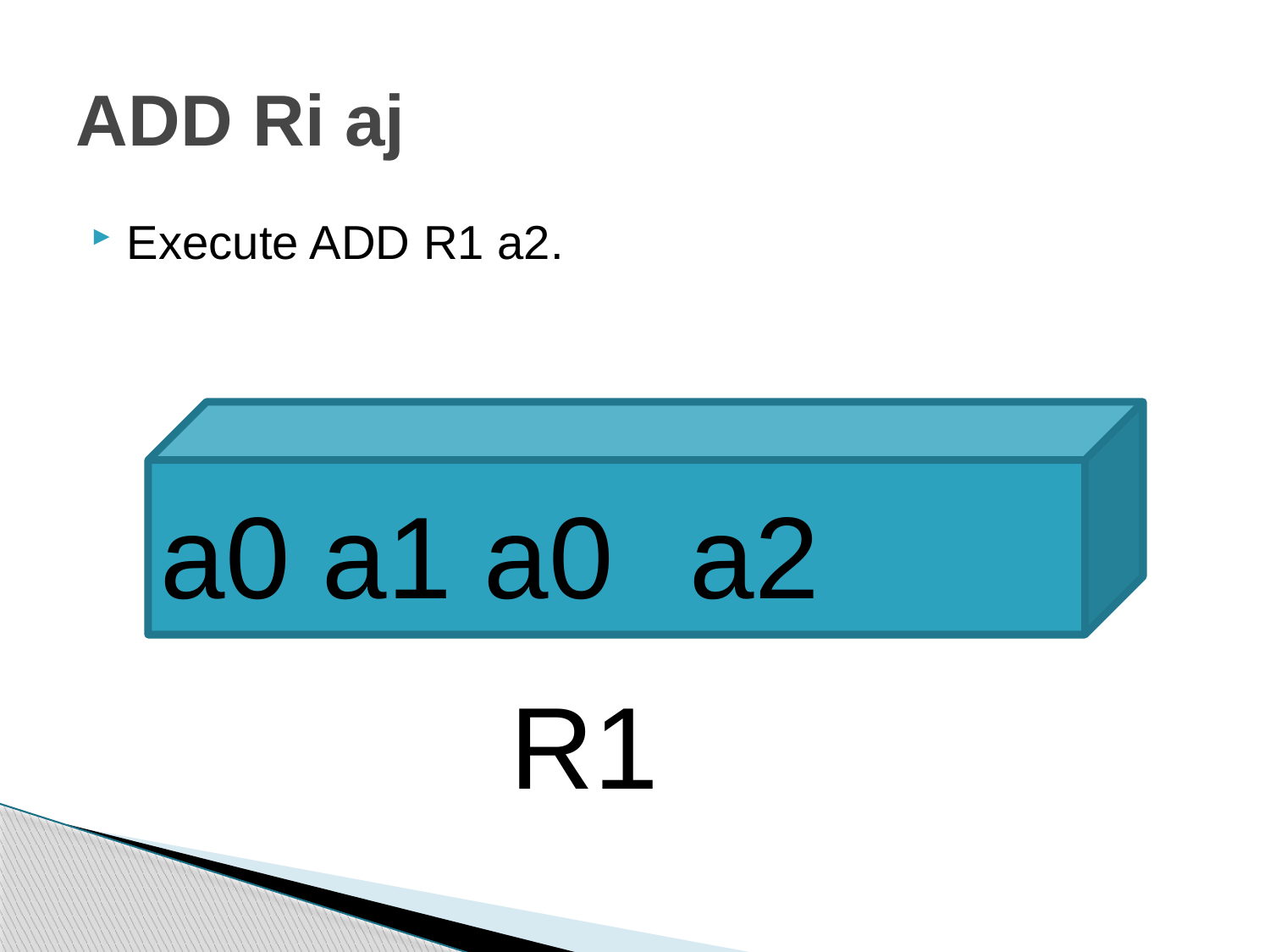

# ADD Ri aj
Execute ADD R1 a2.

a0 a1 a0
a2
R1